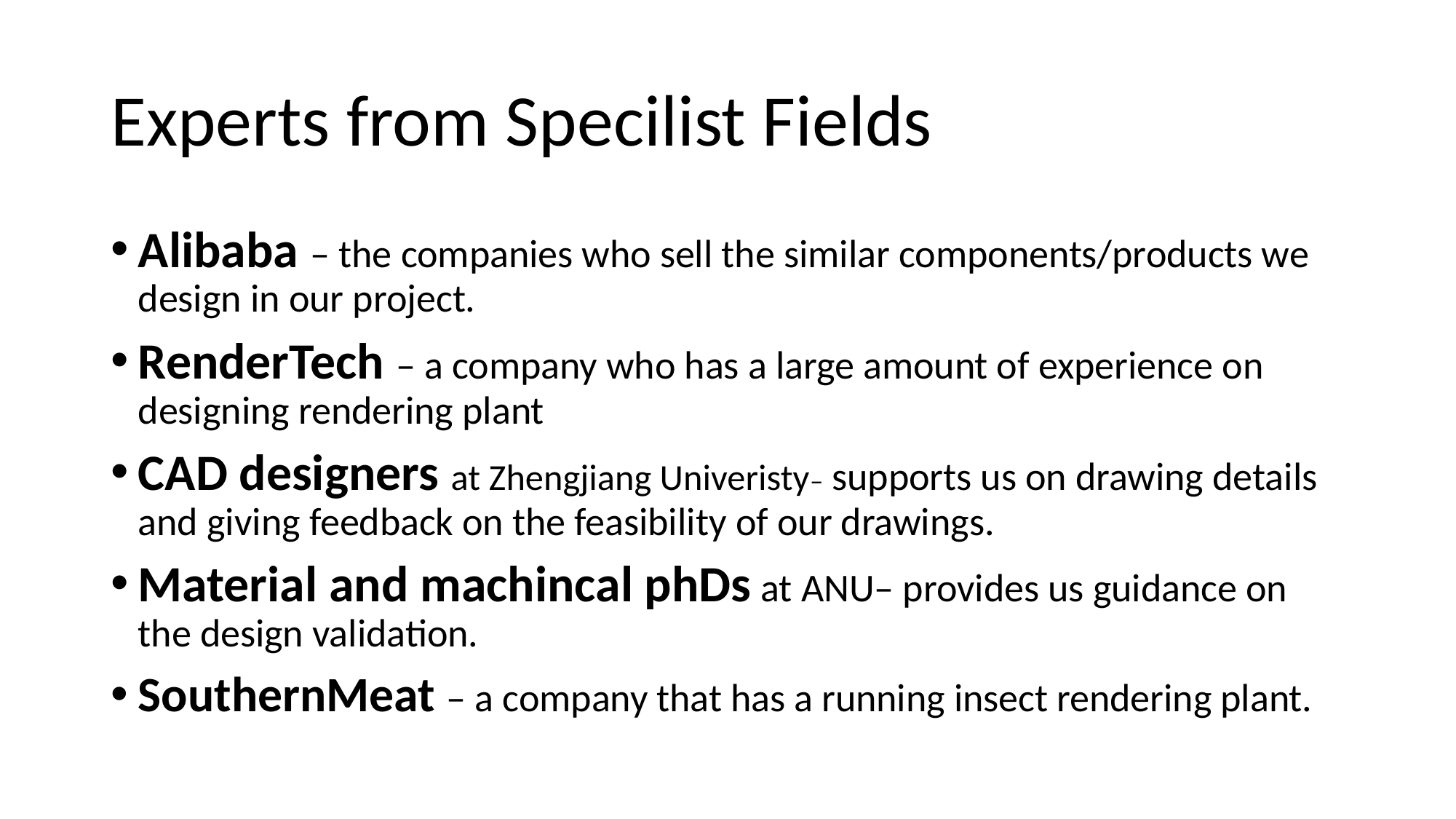

# Experts from Specilist Fields
Alibaba – the companies who sell the similar components/products we design in our project.
RenderTech – a company who has a large amount of experience on designing rendering plant
CAD designers at Zhengjiang Univeristy– supports us on drawing details and giving feedback on the feasibility of our drawings.
Material and machincal phDs at ANU– provides us guidance on the design validation.
SouthernMeat – a company that has a running insect rendering plant.